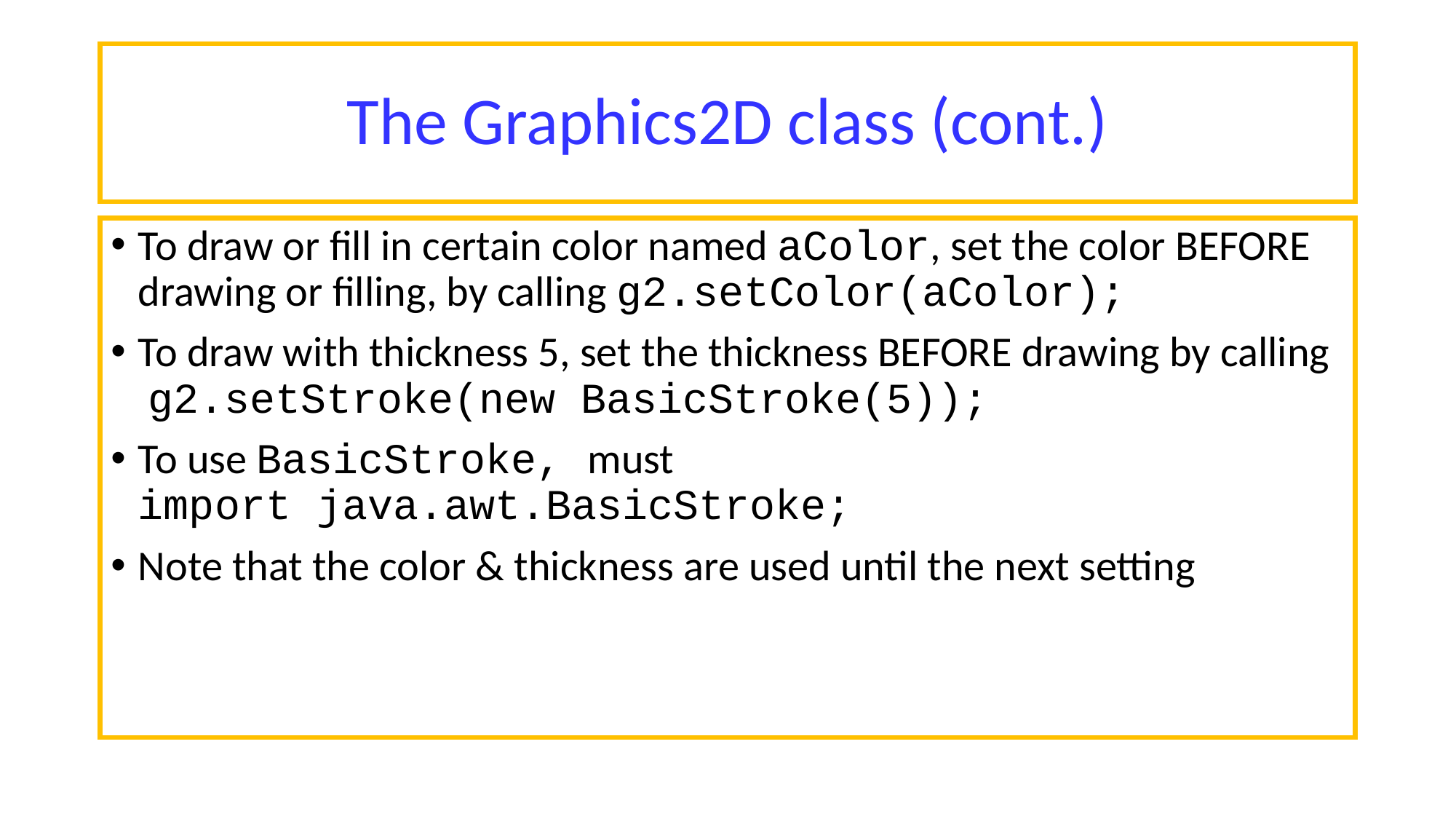

# The Graphics2D class (cont.)
To draw or fill in certain color named aColor, set the color BEFORE drawing or filling, by calling g2.setColor(aColor);
To draw with thickness 5, set the thickness BEFORE drawing by calling   g2.setStroke(new BasicStroke(5));
To use BasicStroke, must                                                       import java.awt.BasicStroke;
Note that the color & thickness are used until the next setting